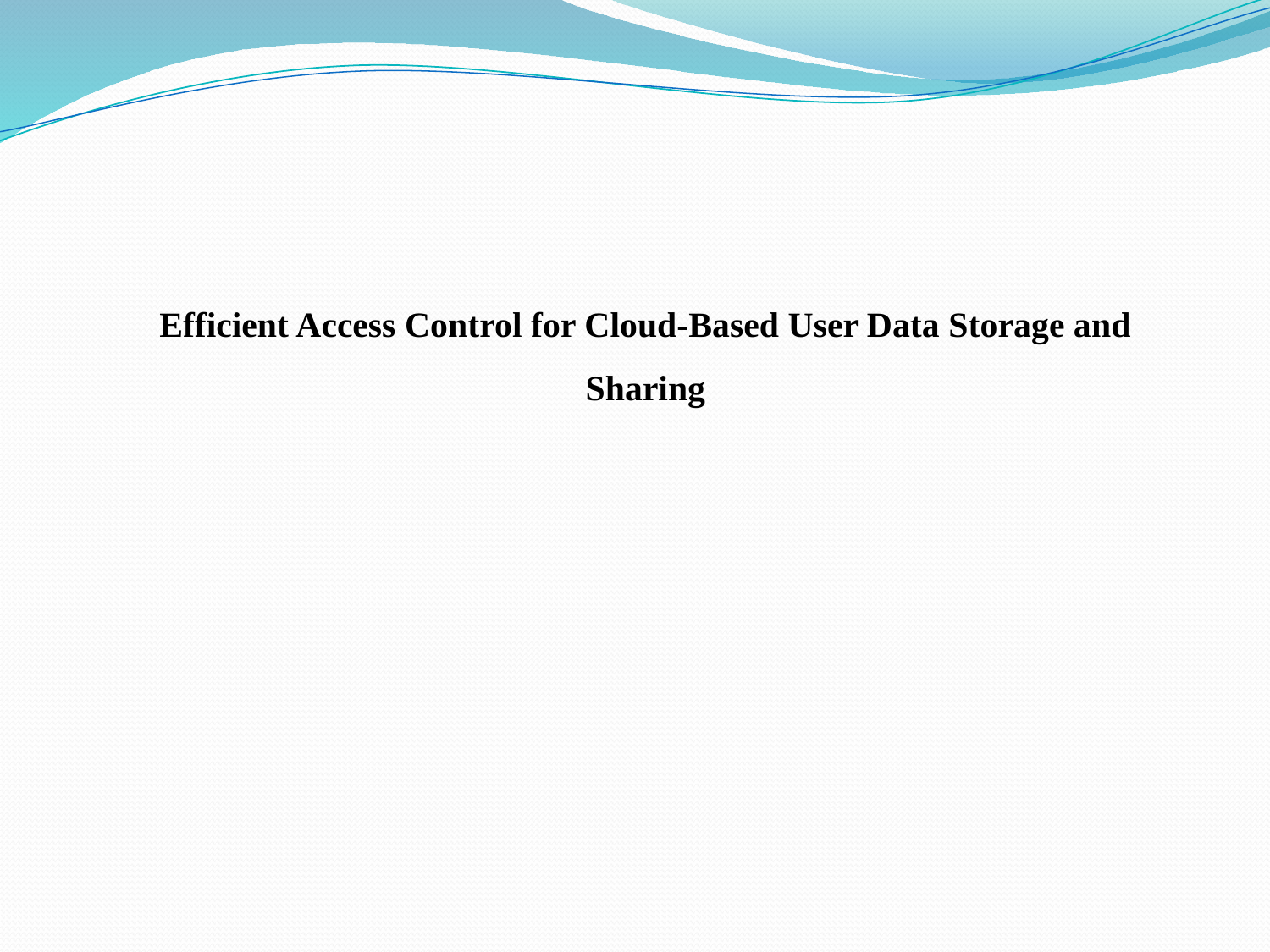

Efficient Access Control for Cloud-Based User Data Storage and Sharing